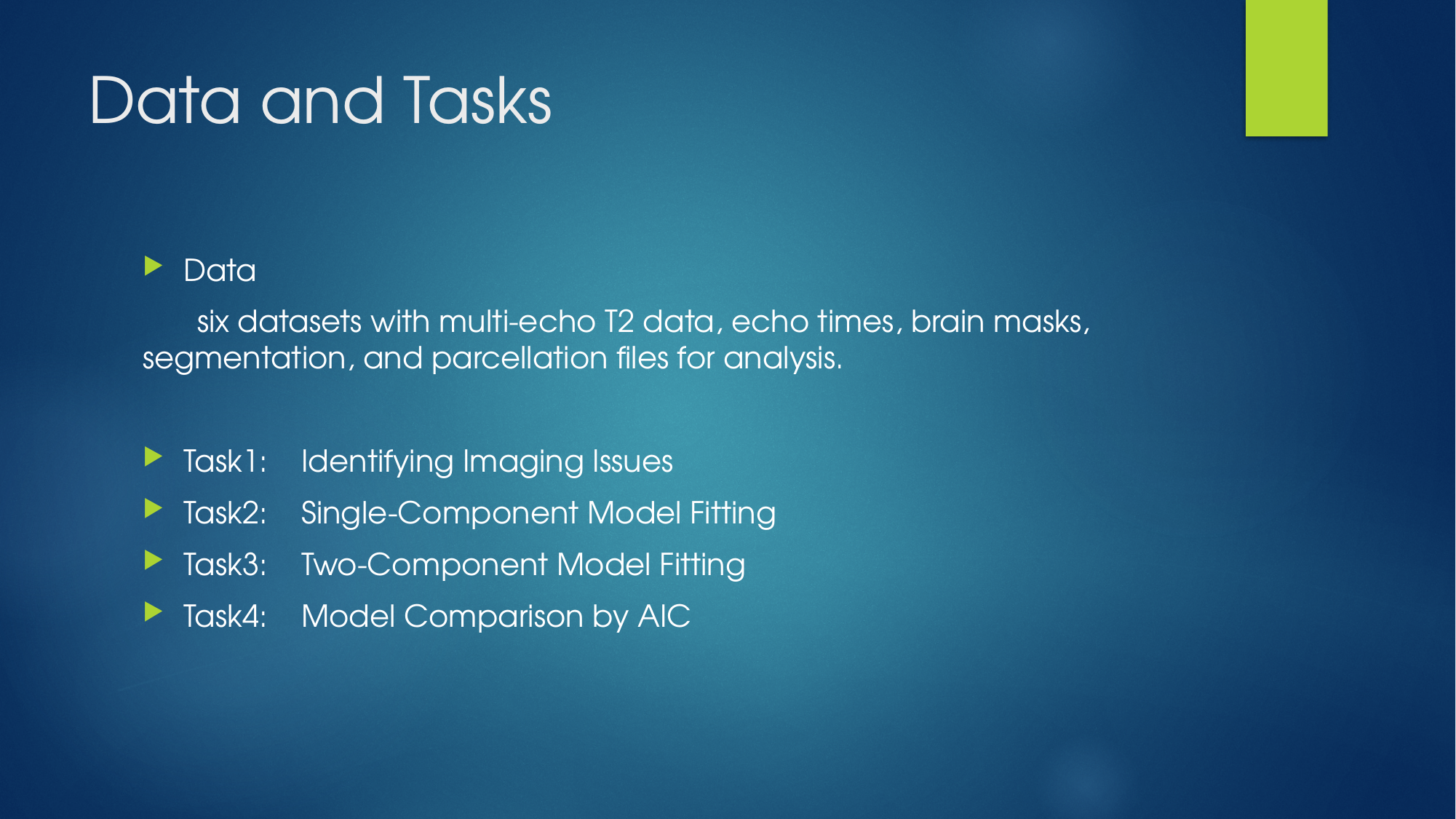

# Data and Tasks
Data
six datasets with multi-echo T2 data, echo times, brain masks, 	segmentation, and parcellation files for analysis.

Task1:    Identifying Imaging Issues
Task2:    Single-Component Model Fitting
Task3:    Two-Component Model Fitting
Task4:    Model Comparison by AIC